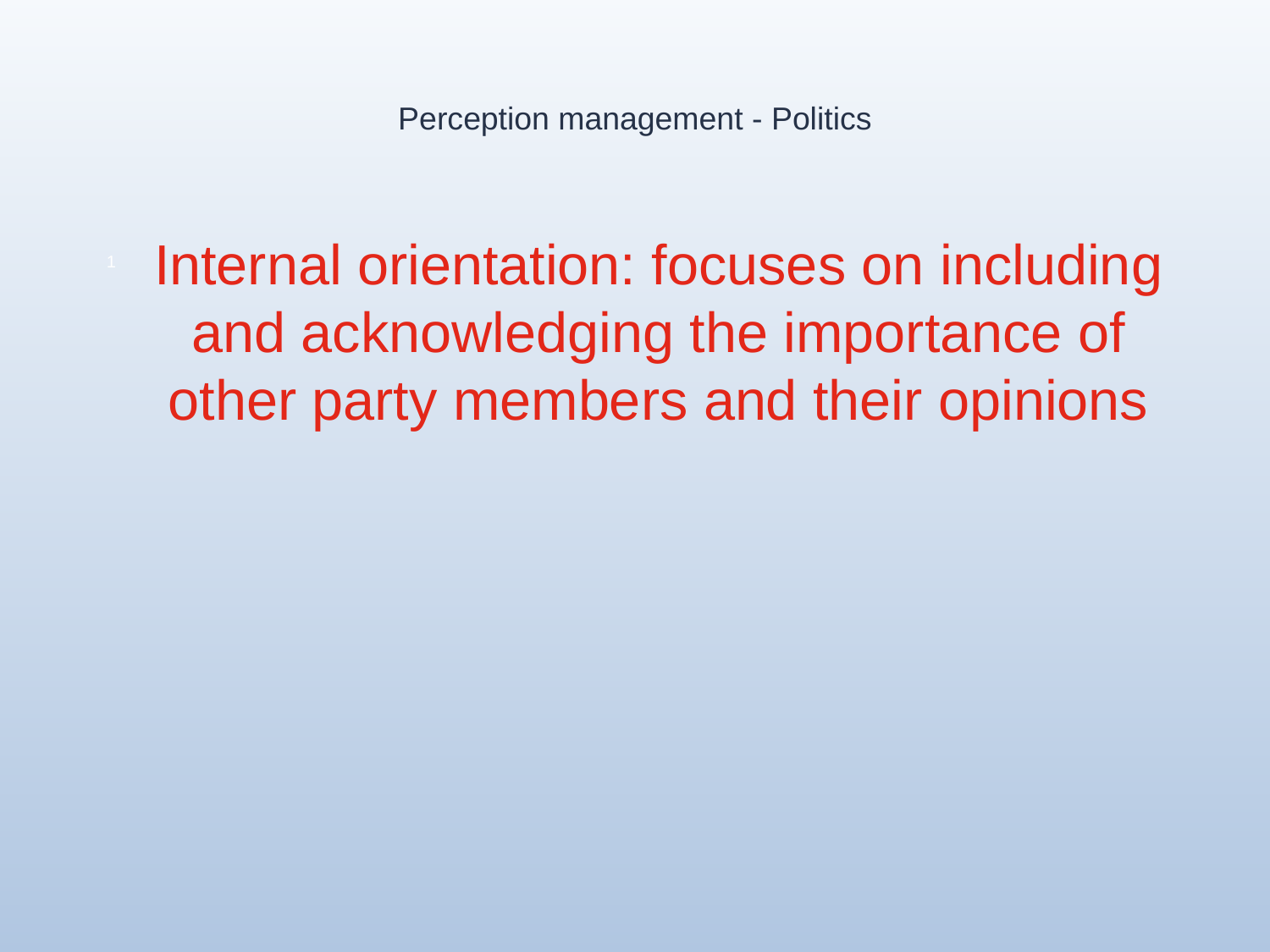

# Perception management - Politics
Internal orientation: focuses on including and acknowledging the importance of other party members and their opinions